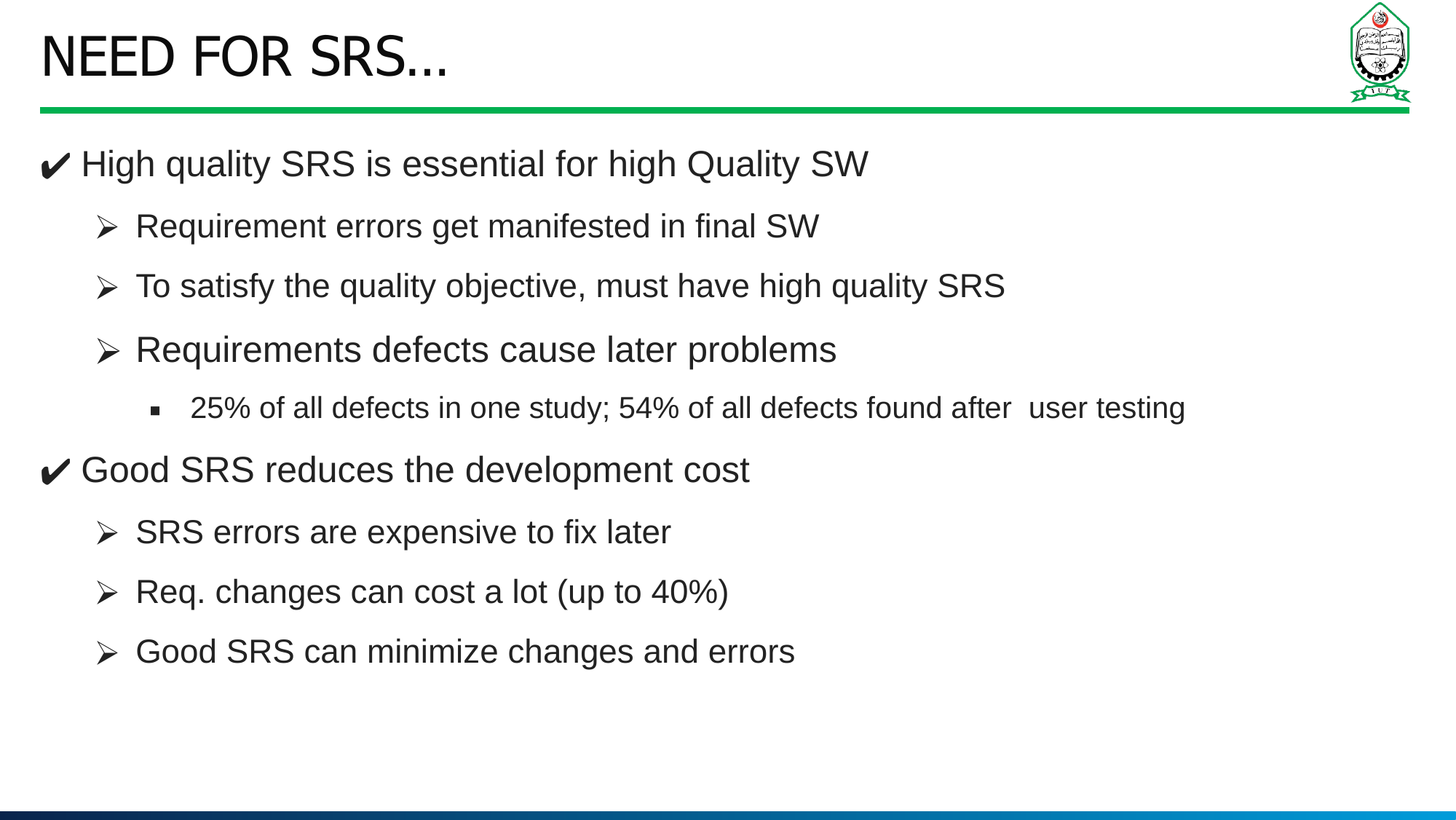

# Need for SRS…
High quality SRS is essential for high Quality SW
Requirement errors get manifested in final SW
To satisfy the quality objective, must have high quality SRS
Requirements defects cause later problems
25% of all defects in one study; 54% of all defects found after  user testing
Good SRS reduces the development cost
SRS errors are expensive to fix later
Req. changes can cost a lot (up to 40%)
Good SRS can minimize changes and errors